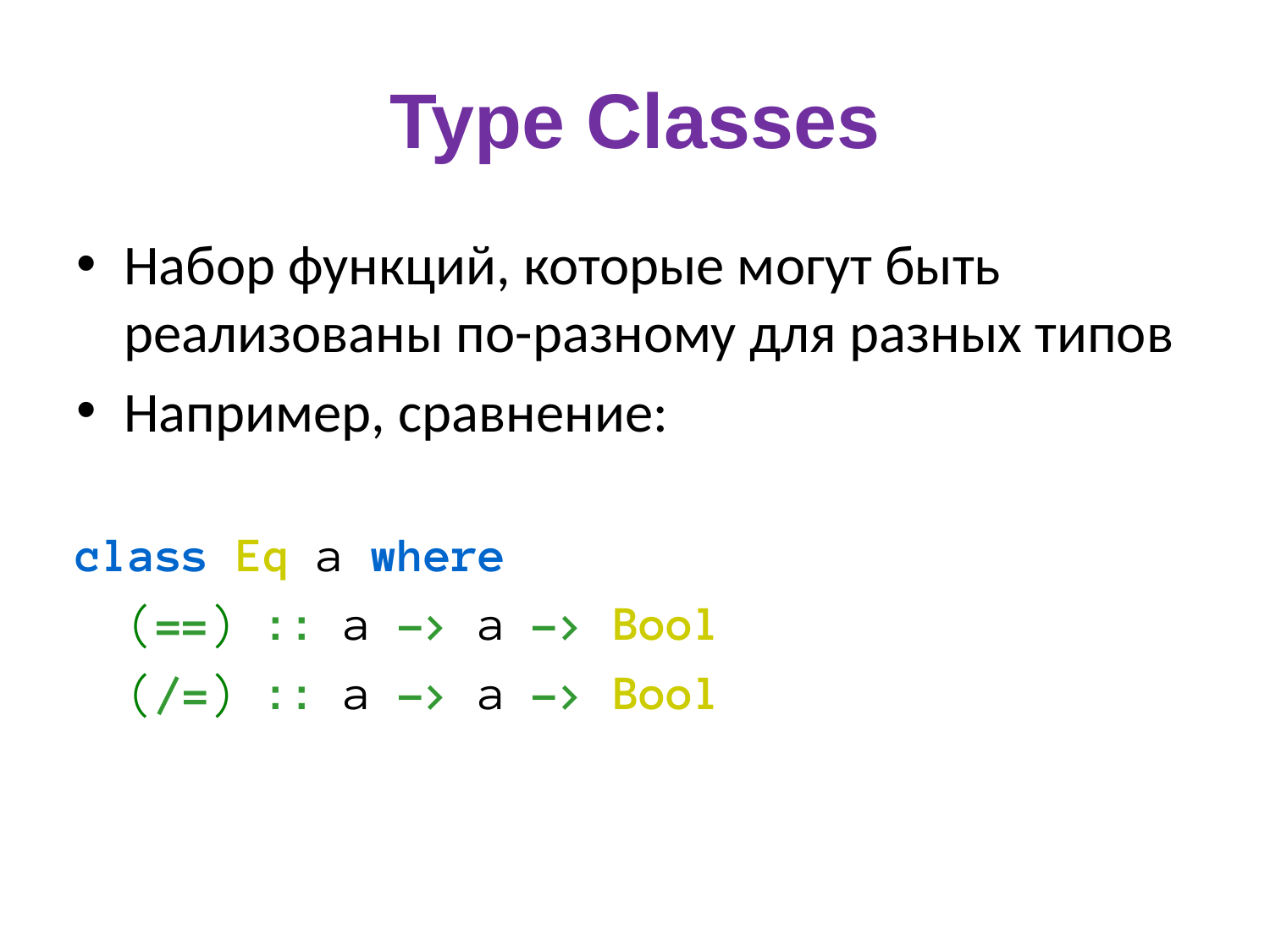

# Type Classes
Набор функций, которые могут быть реализованы по-разному для разных типов
Например, сравнение:

class Eq a where
  (==) :: a -> a -> Bool
  (/=) :: a -> a -> Bool